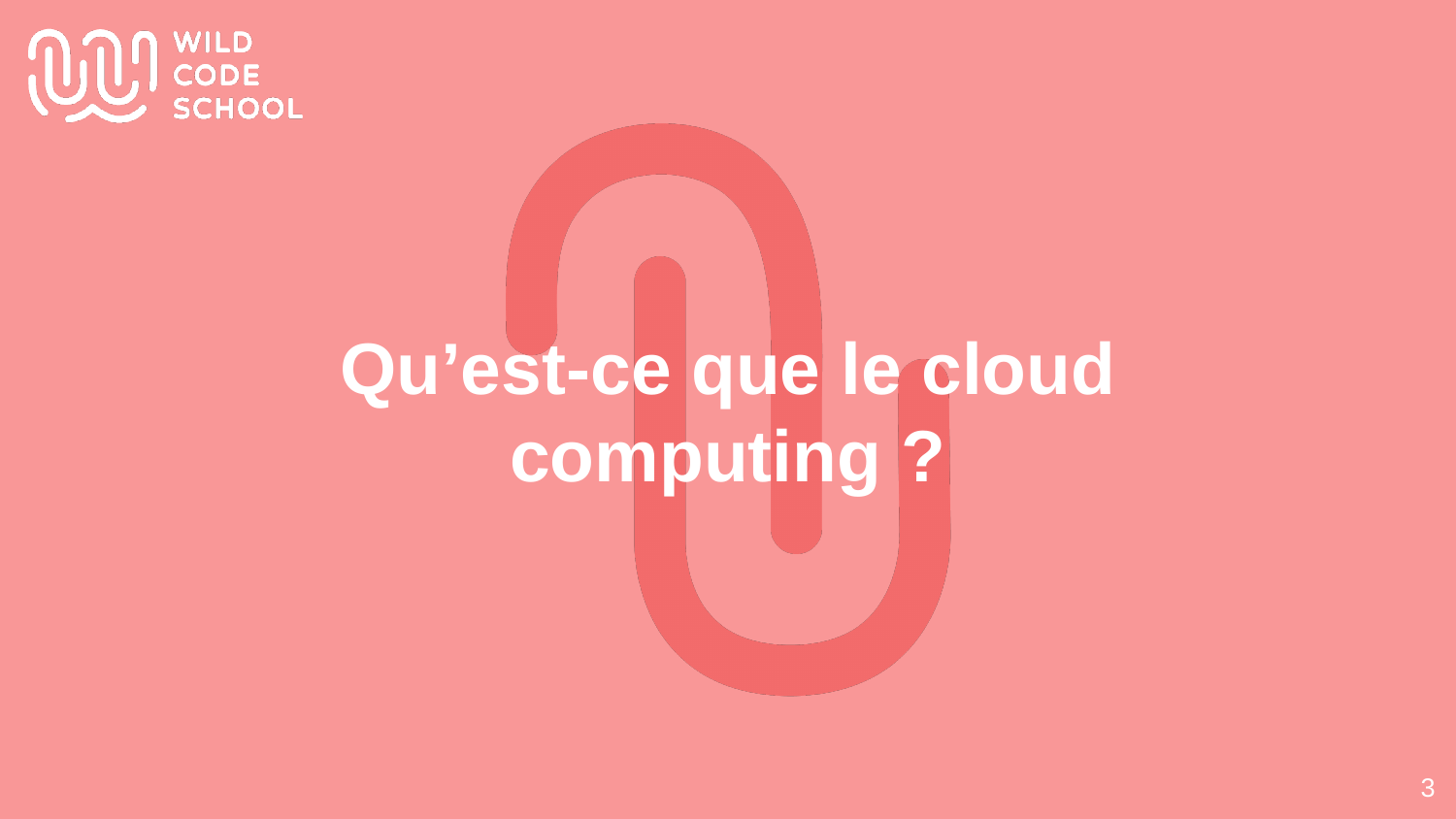

# Qu’est-ce que le cloud computing ?
3